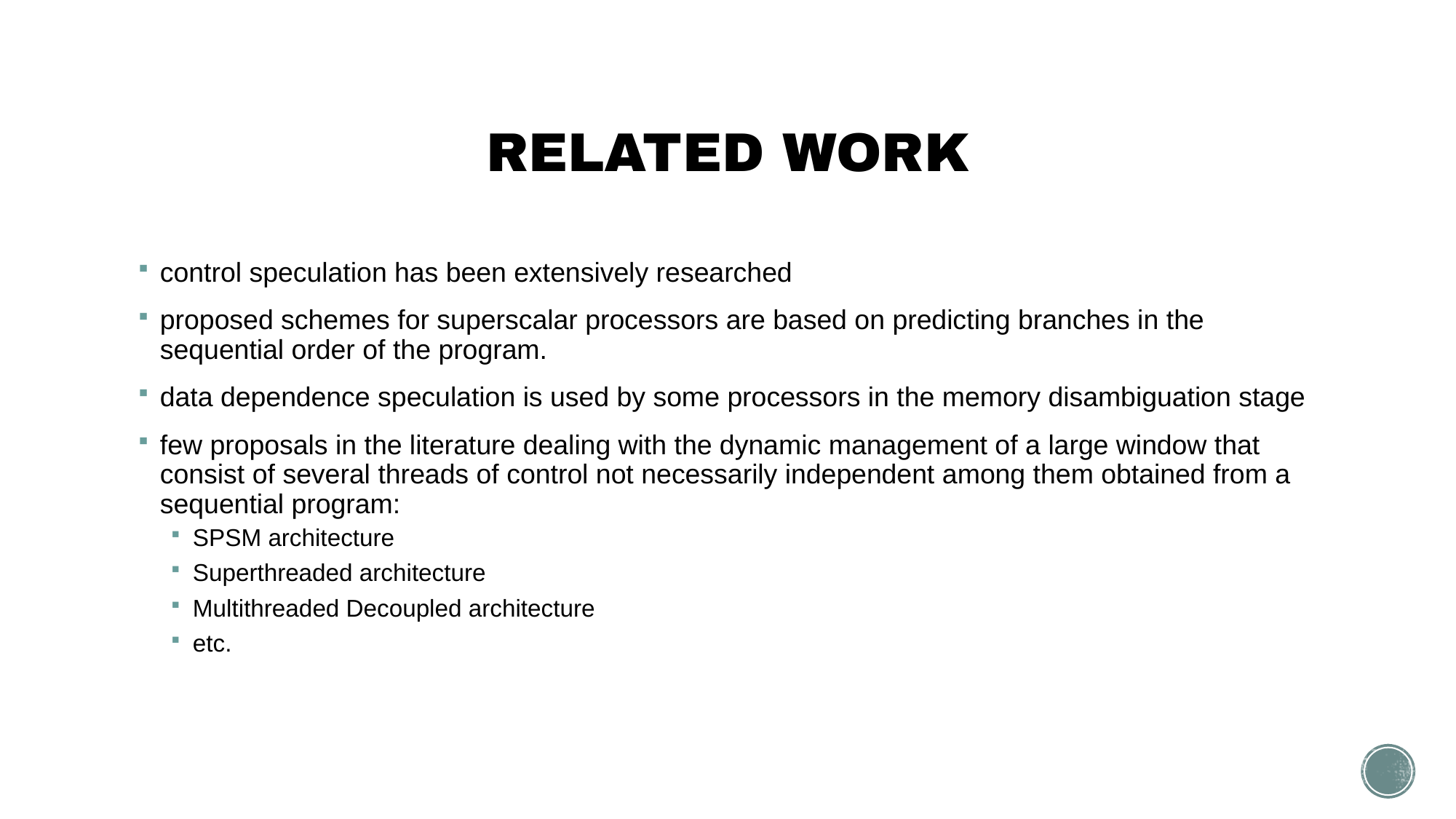

# RELATED WORK
control speculation has been extensively researched
proposed schemes for superscalar processors are based on predicting branches in the sequential order of the program.
data dependence speculation is used by some processors in the memory disambiguation stage
few proposals in the literature dealing with the dynamic management of a large window that consist of several threads of control not necessarily independent among them obtained from a sequential program:
SPSM architecture
Superthreaded architecture
Multithreaded Decoupled architecture
etc.